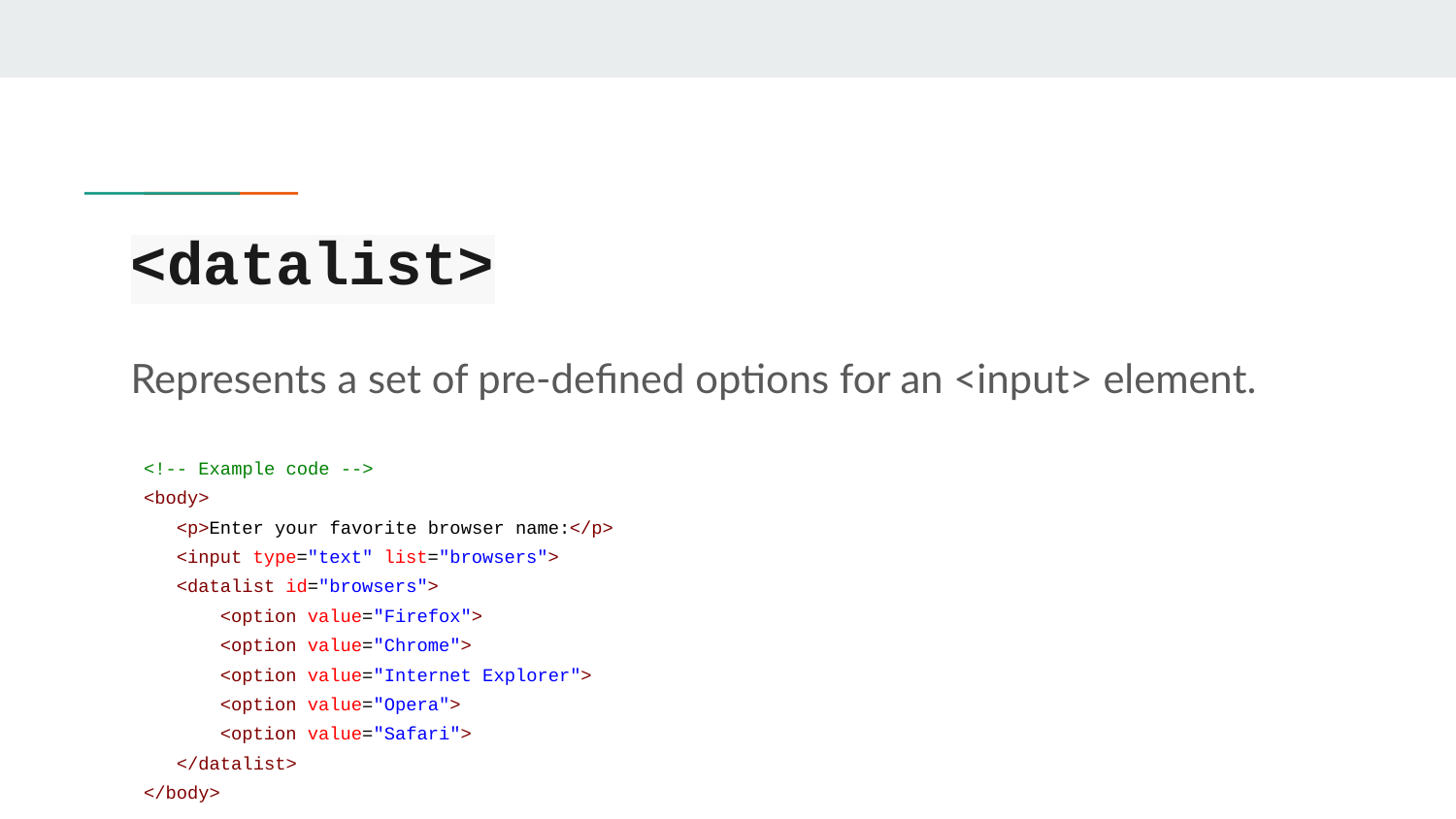

# <datalist>
Represents a set of pre-defined options for an <input> element.
<!-- Example code -->
<body>
   <p>Enter your favorite browser name:</p>
   <input type="text" list="browsers">
   <datalist id="browsers">
       <option value="Firefox">
       <option value="Chrome">
       <option value="Internet Explorer">
       <option value="Opera">
       <option value="Safari">
   </datalist>
</body>